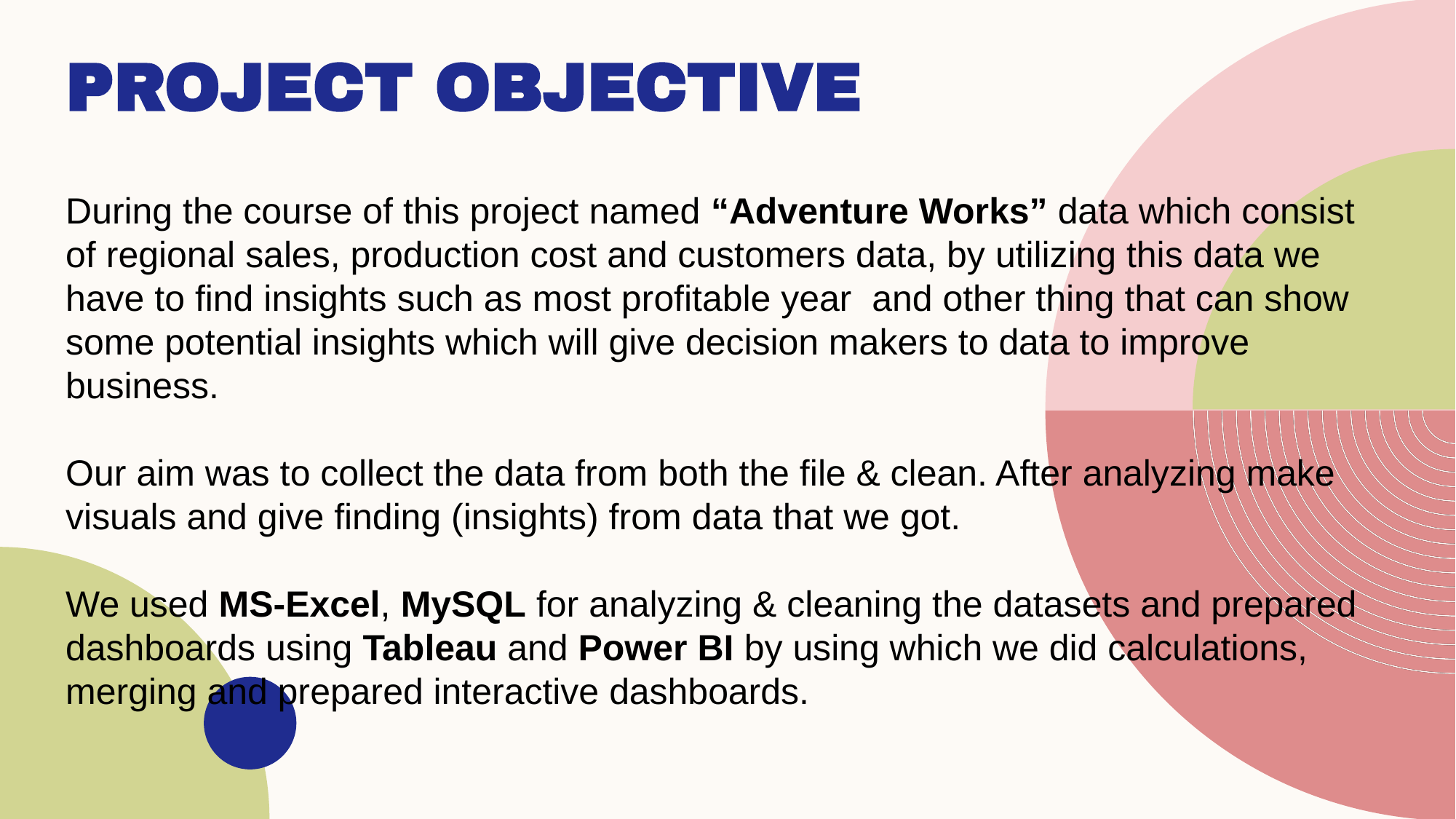

# Project Objective

During the course of this project named “Adventure Works” data which consist of regional sales, production cost and customers data, by utilizing this data we have to find insights such as most profitable year  and other thing that can show some potential insights which will give decision makers to data to improve business.

Our aim was to collect the data from both the file & clean. After analyzing make visuals and give finding (insights) from data that we got.

We used MS-Excel, MySQL for analyzing & cleaning the datasets and prepared dashboards using Tableau and Power BI by using which we did calculations, merging and prepared interactive dashboards.